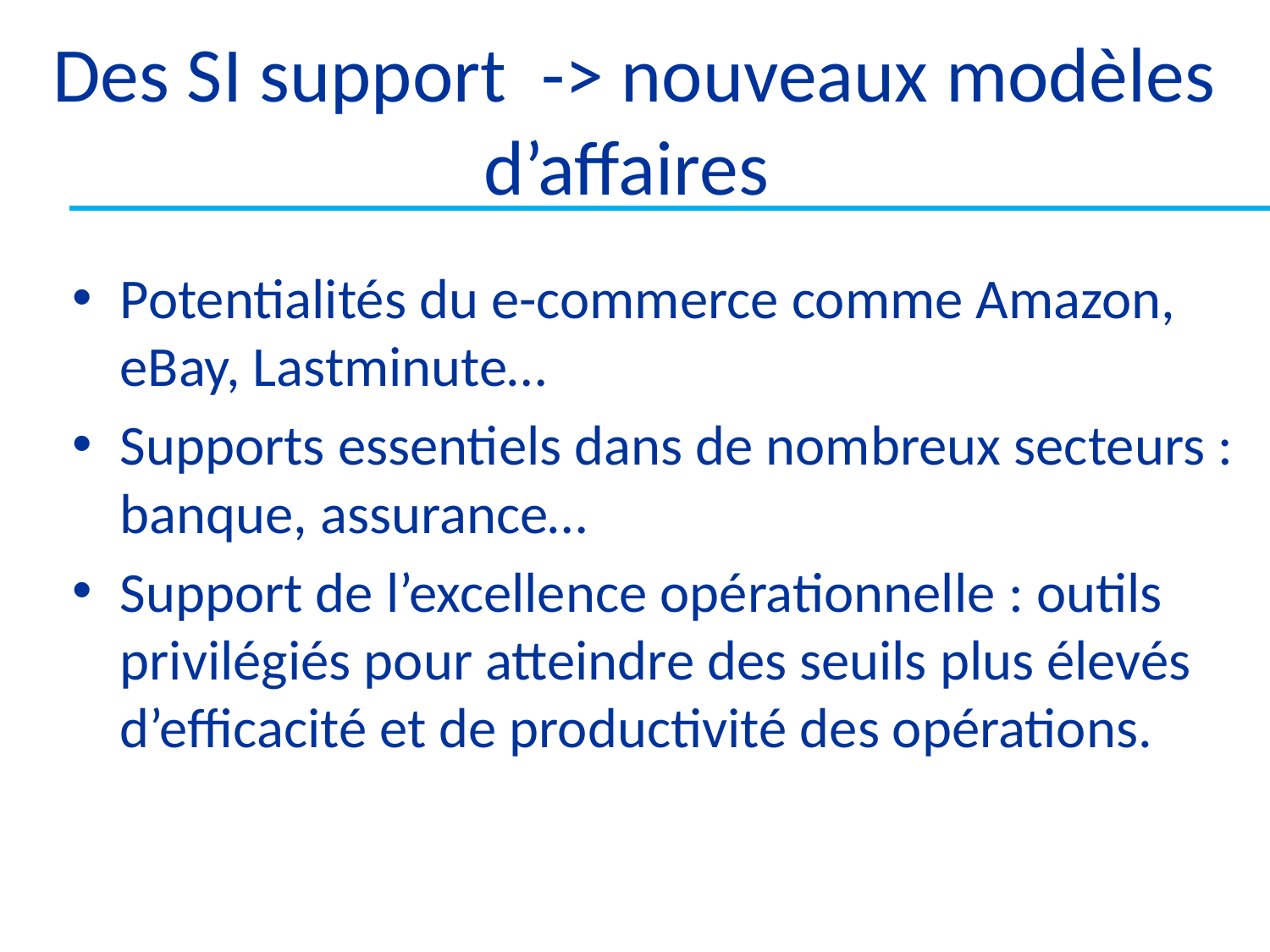

# Des SI support  -> nouveaux modèles d’affaires
Potentialités du e-commerce comme Amazon, eBay, Lastminute…
Supports essentiels dans de nombreux secteurs : banque, assurance…
Support de l’excellence opérationnelle : outils privilégiés pour atteindre des seuils plus élevés d’efficacité et de productivité des opérations.